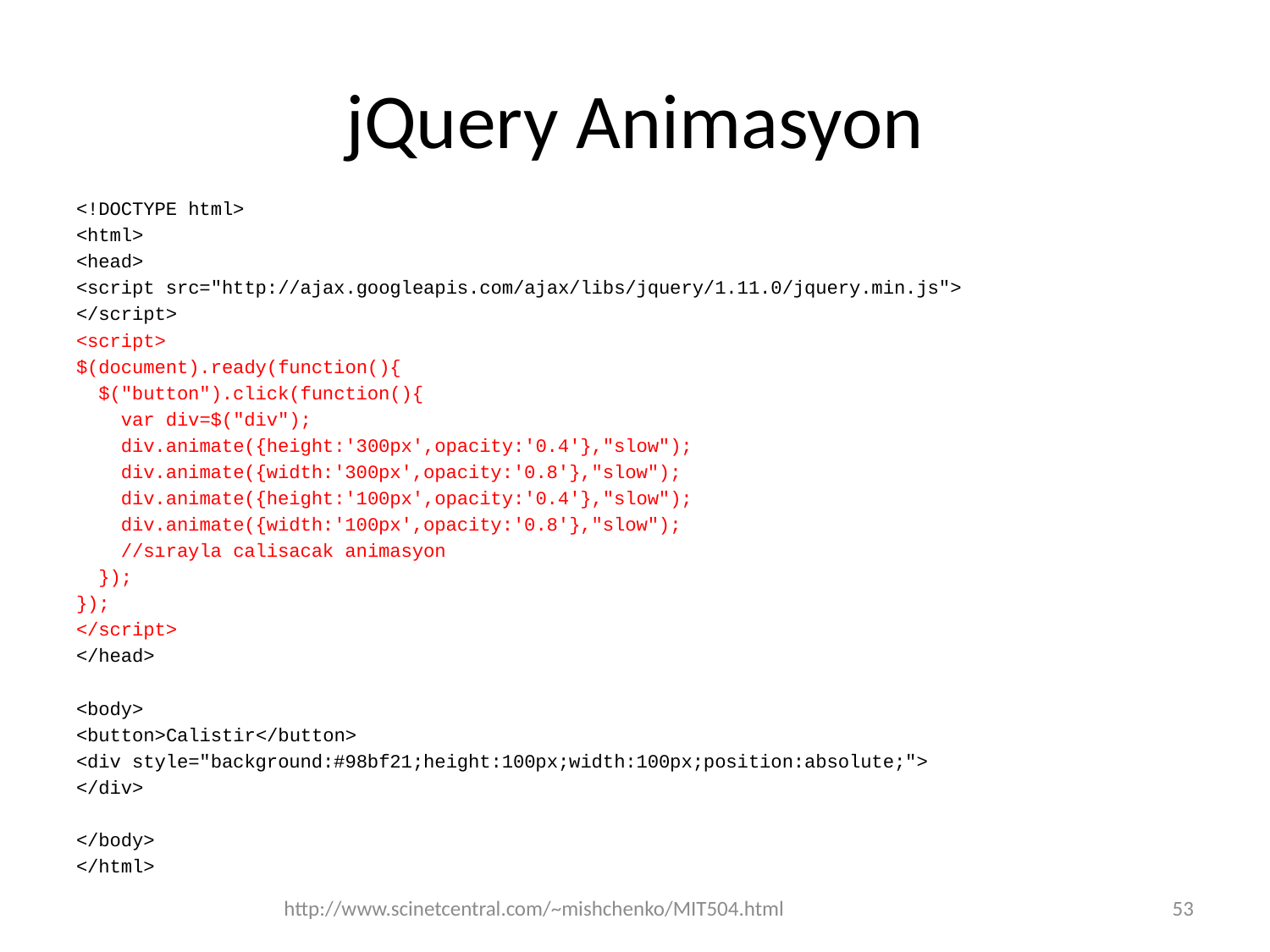

# jQuery Animasyon
<!DOCTYPE html>
<html>
<head>
<script src="http://ajax.googleapis.com/ajax/libs/jquery/1.11.0/jquery.min.js">
</script>
<script>
$(document).ready(function(){
  $("button").click(function(){
    var div=$("div");
    div.animate({height:'300px',opacity:'0.4'},"slow");
    div.animate({width:'300px',opacity:'0.8'},"slow");
    div.animate({height:'100px',opacity:'0.4'},"slow");
    div.animate({width:'100px',opacity:'0.8'},"slow");
    //sırayla calisacak animasyon
  });
});
</script>
</head>

<body>
<button>Calistir</button>
<div style="background:#98bf21;height:100px;width:100px;position:absolute;">
</div>

</body>
</html>
http://www.scinetcentral.com/~mishchenko/MIT504.html
53